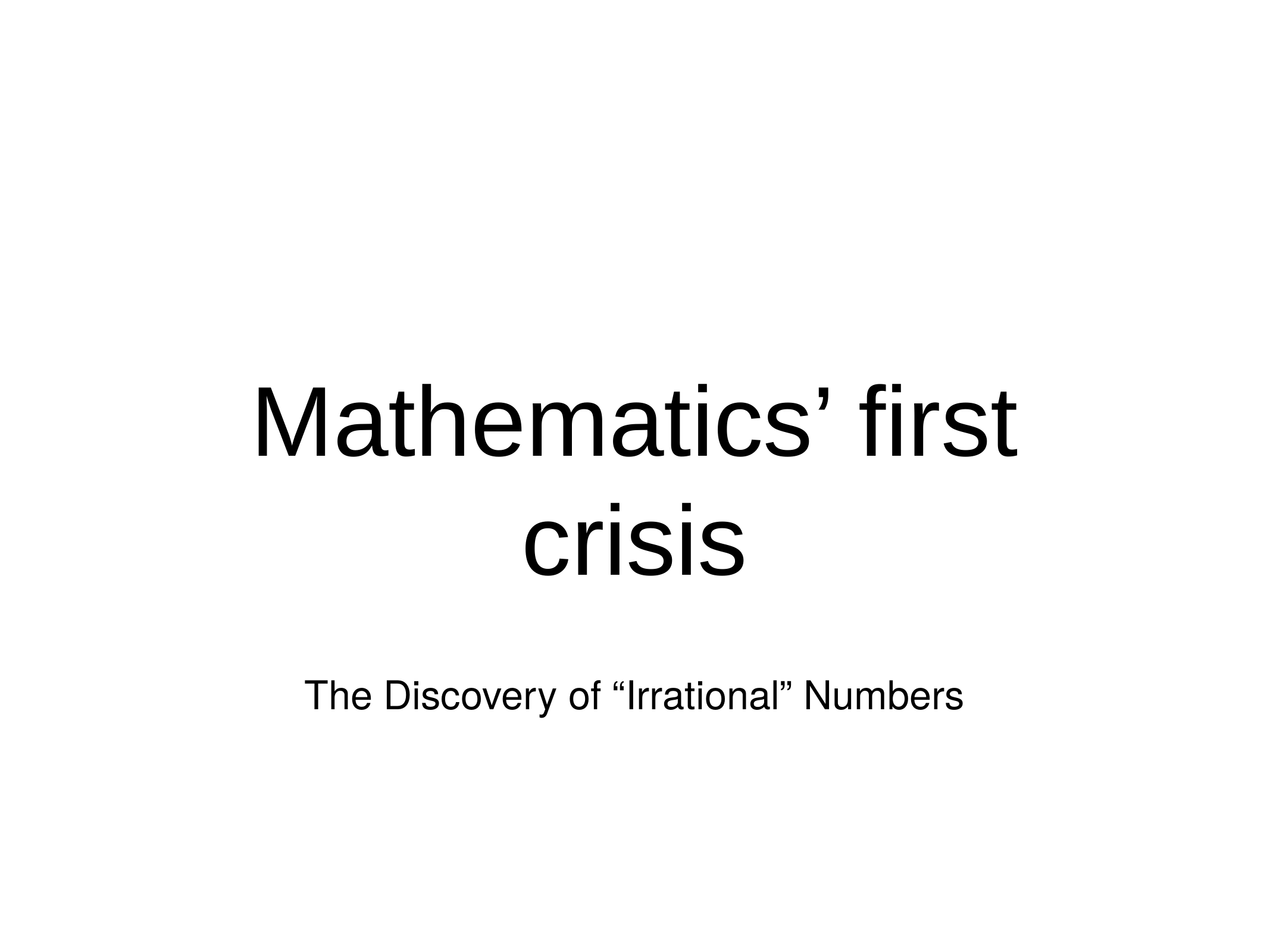

# Mathematics’ first crisis
The Discovery of “Irrational” Numbers